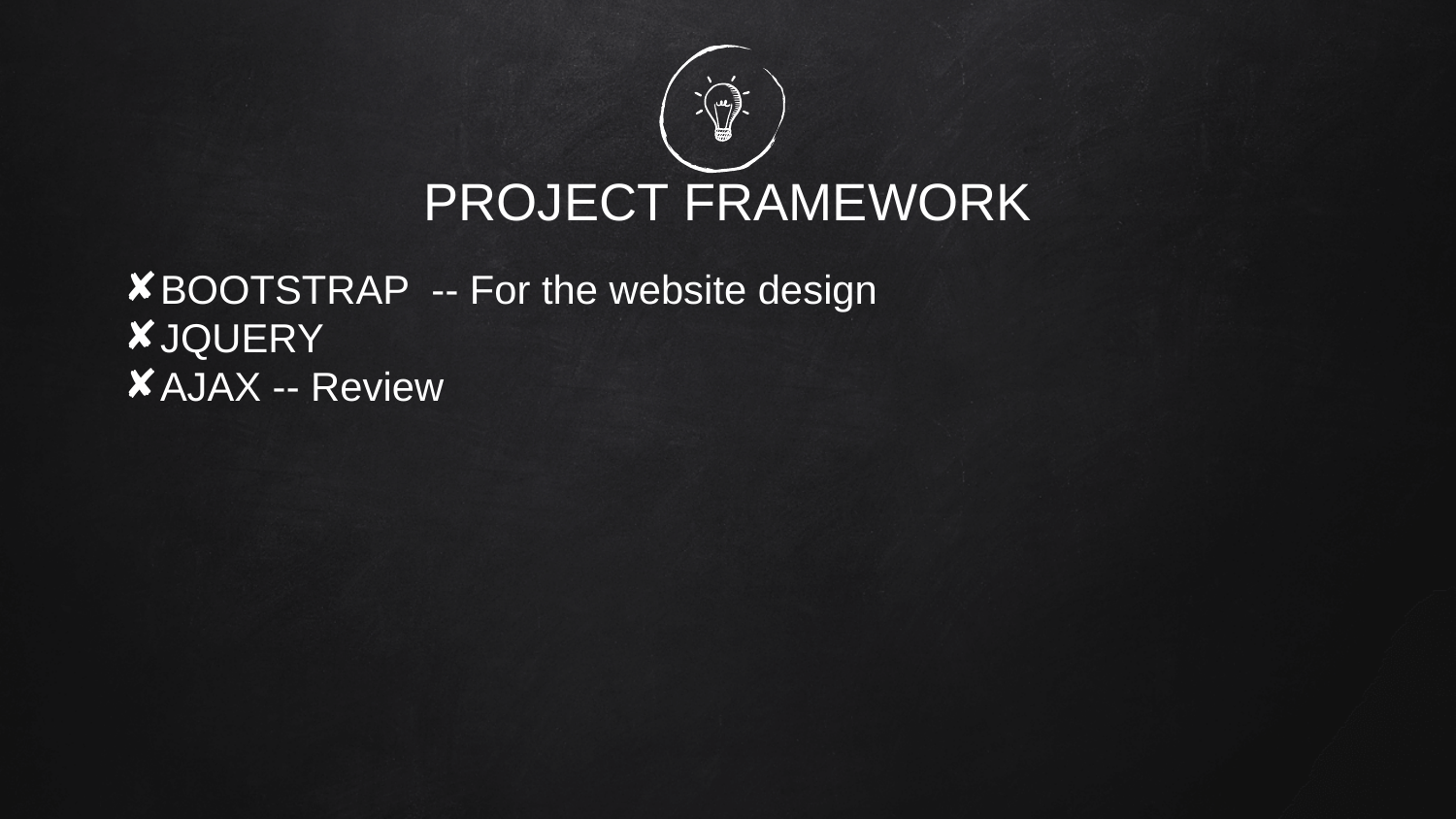

# PROJECT FRAMEWORK

BOOTSTRAP  -- For the website design
JQUERY
AJAX -- Review